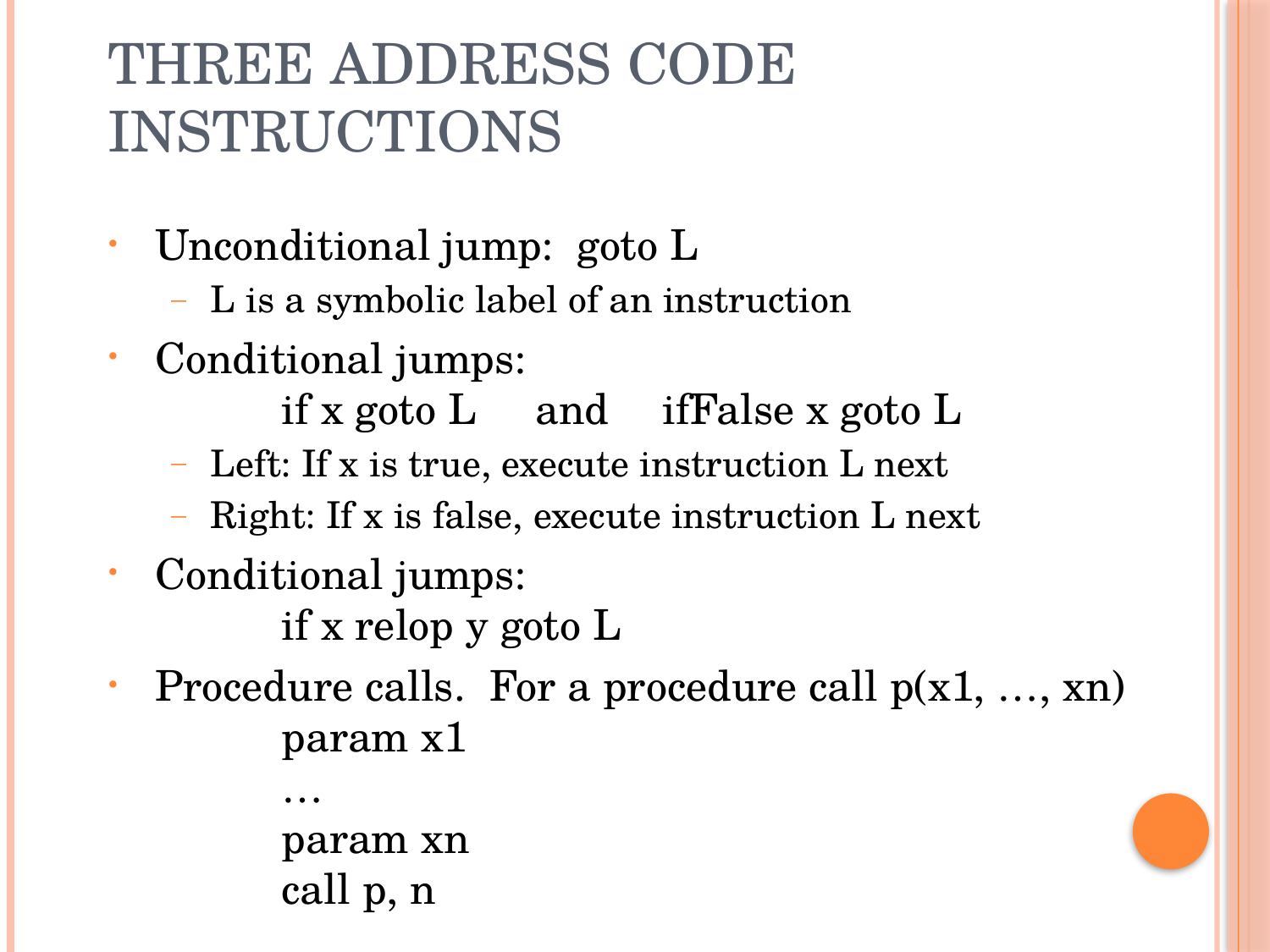

# Three Address Code Instructions
Unconditional jump:  goto L
L is a symbolic label of an instruction
Conditional jumps:
	if x goto L	and	ifFalse x goto L
Left: If x is true, execute instruction L next
Right: If x is false, execute instruction L next
Conditional jumps:
	if x relop y goto L
Procedure calls.  For a procedure call p(x1, …, xn)
	param x1
	…
	param xn
	call p, n

48